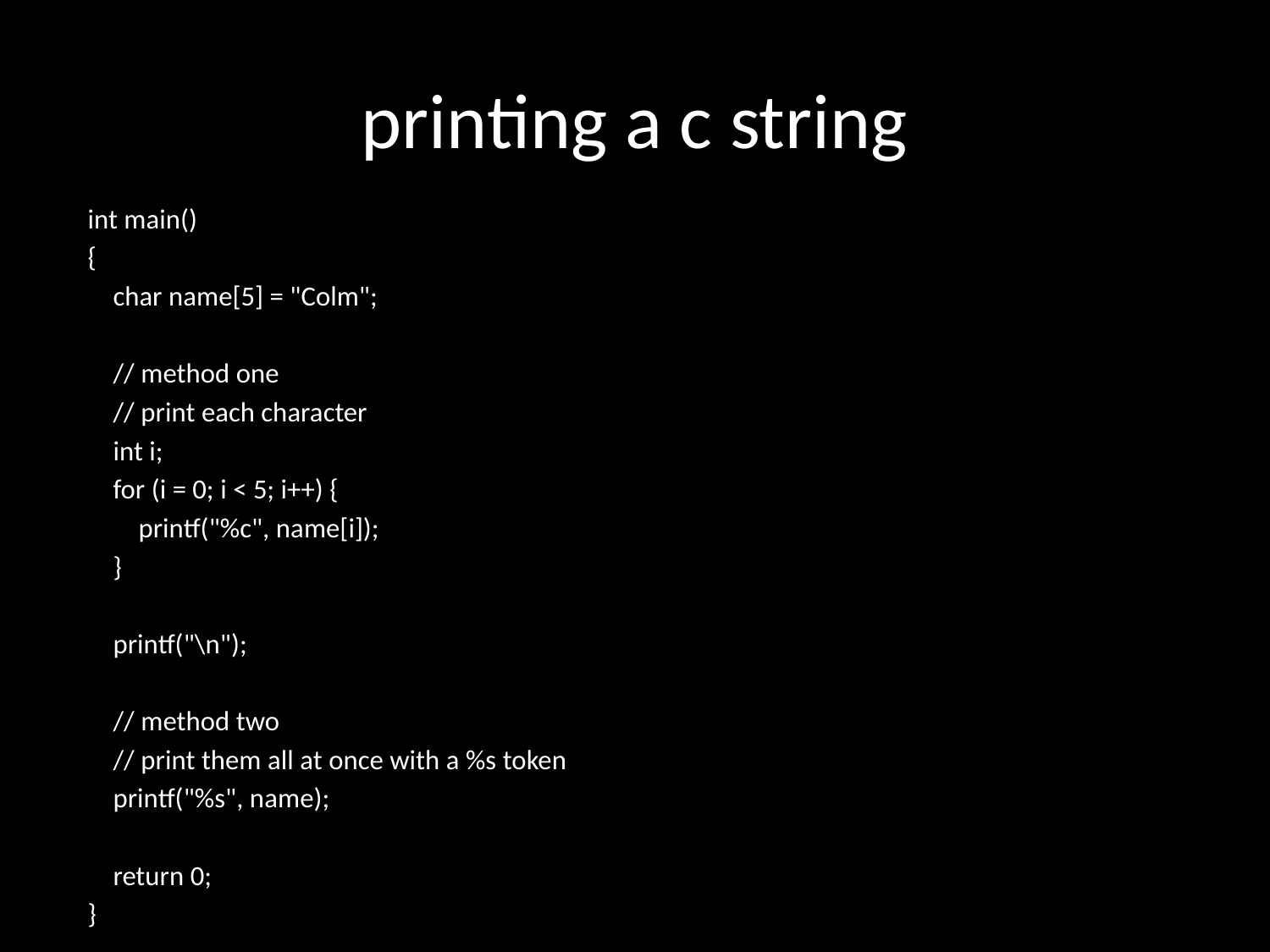

# printing a c string

int main()
{
    char name[5] = "Colm";

    // method one
    // print each character
    int i;
    for (i = 0; i < 5; i++) {
        printf("%c", name[i]);
    }

    printf("\n");

    // method two
    // print them all at once with a %s token
    printf("%s", name);

    return 0;
}